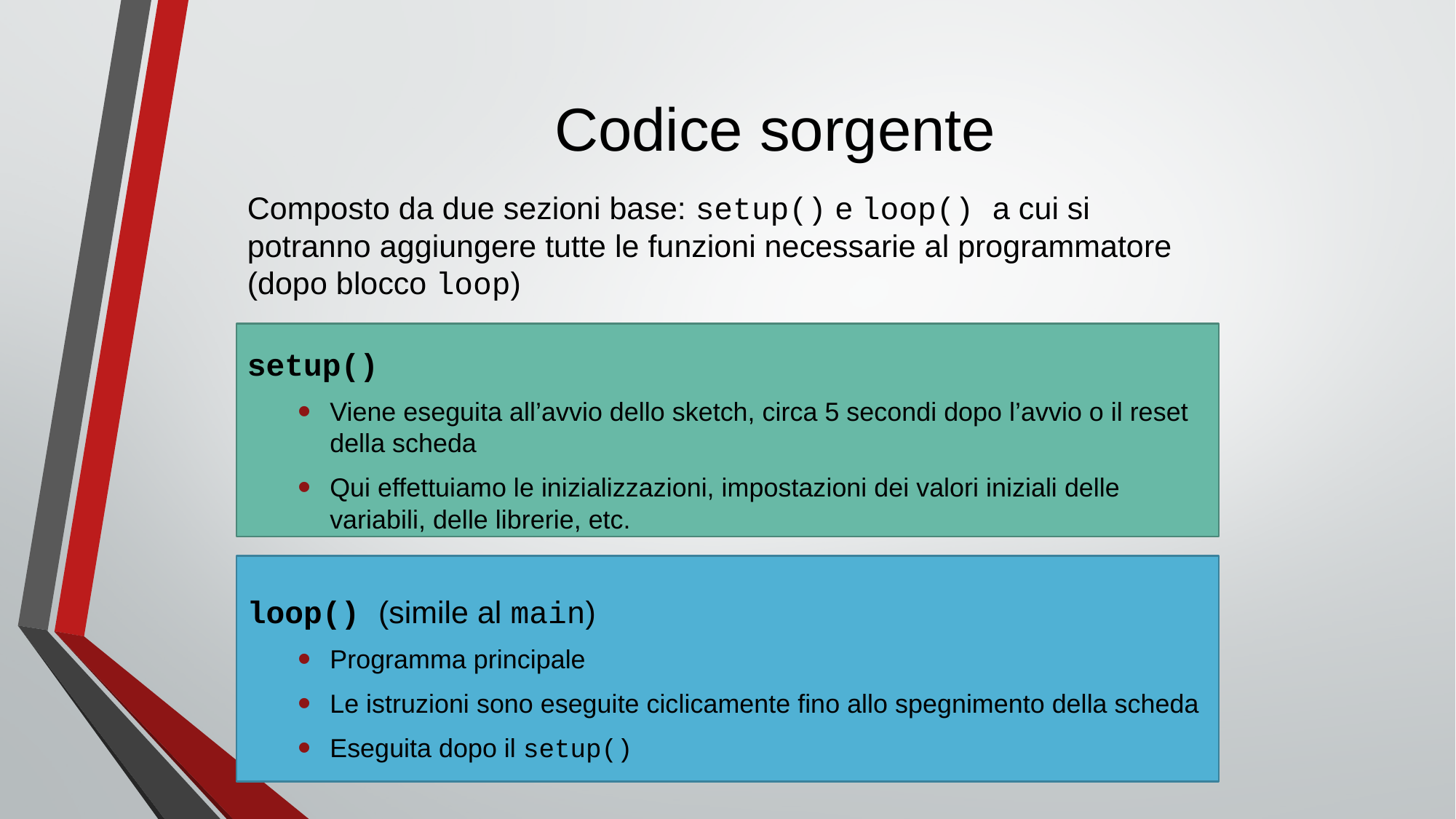

# Codice sorgente
Composto da due sezioni base: setup() e loop() a cui si potranno aggiungere tutte le funzioni necessarie al programmatore (dopo blocco loop)

setup()
Viene eseguita all’avvio dello sketch, circa 5 secondi dopo l’avvio o il reset della scheda
Qui effettuiamo le inizializzazioni, impostazioni dei valori iniziali delle variabili, delle librerie, etc.

loop() (simile al main)
Programma principale
Le istruzioni sono eseguite ciclicamente fino allo spegnimento della scheda
Eseguita dopo il setup()